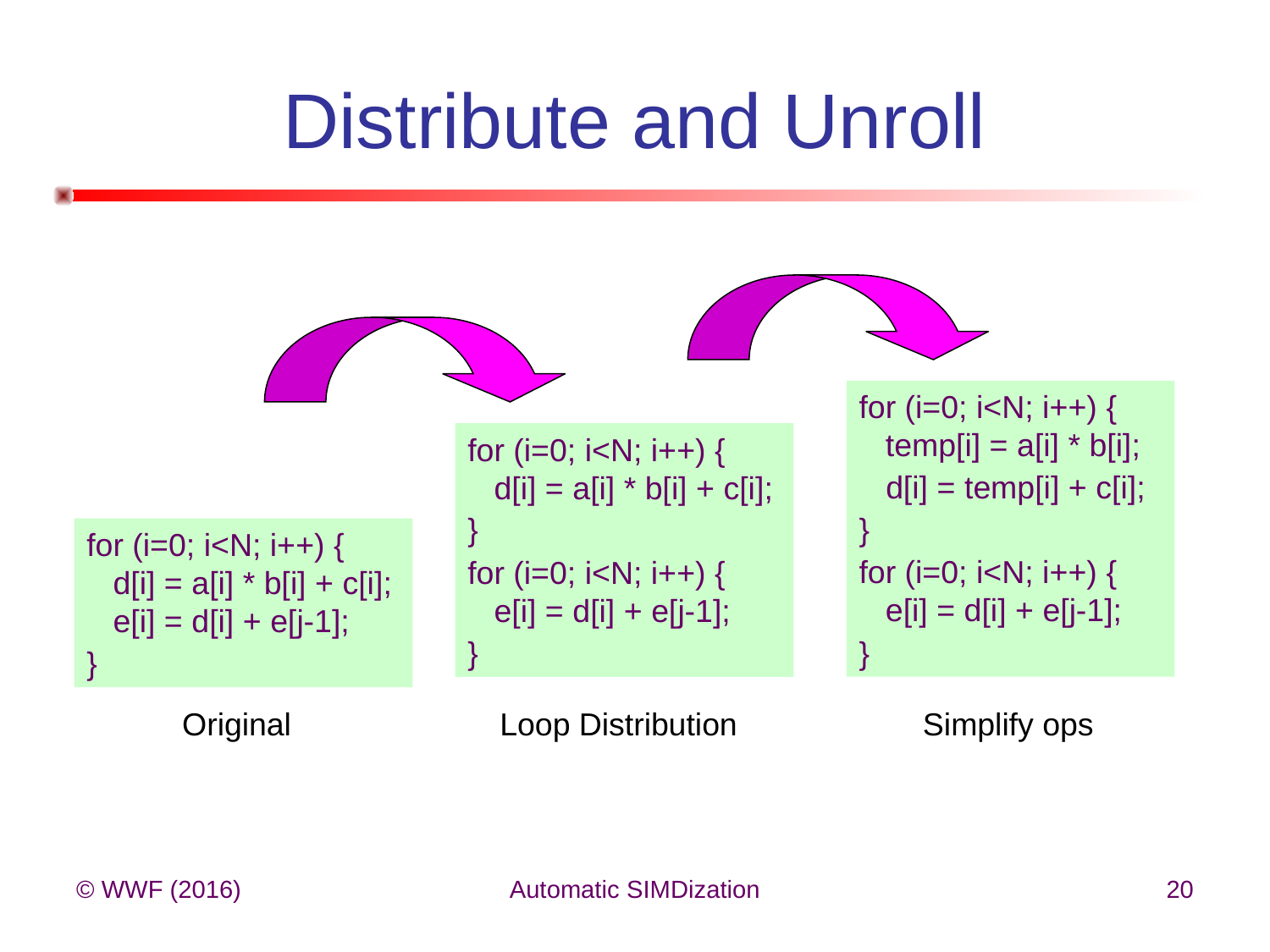

# Distribute and Unroll

for (i=0; i<N; i++) {
   temp[i] = a[i] * b[i];
   d[i] = temp[i] + c[i];
}
for (i=0; i<N; i++) {
   e[i] = d[i] + e[j-1];
}
for (i=0; i<N; i++) {
   d[i] = a[i] * b[i] + c[i];
}
for (i=0; i<N; i++) {
   e[i] = d[i] + e[j-1];
}
for (i=0; i<N; i++) {
   d[i] = a[i] * b[i] + c[i];
   e[i] = d[i] + e[j-1];
}
Original
Loop Distribution
Simplify ops
© WWF (2016)
Automatic SIMDization
20